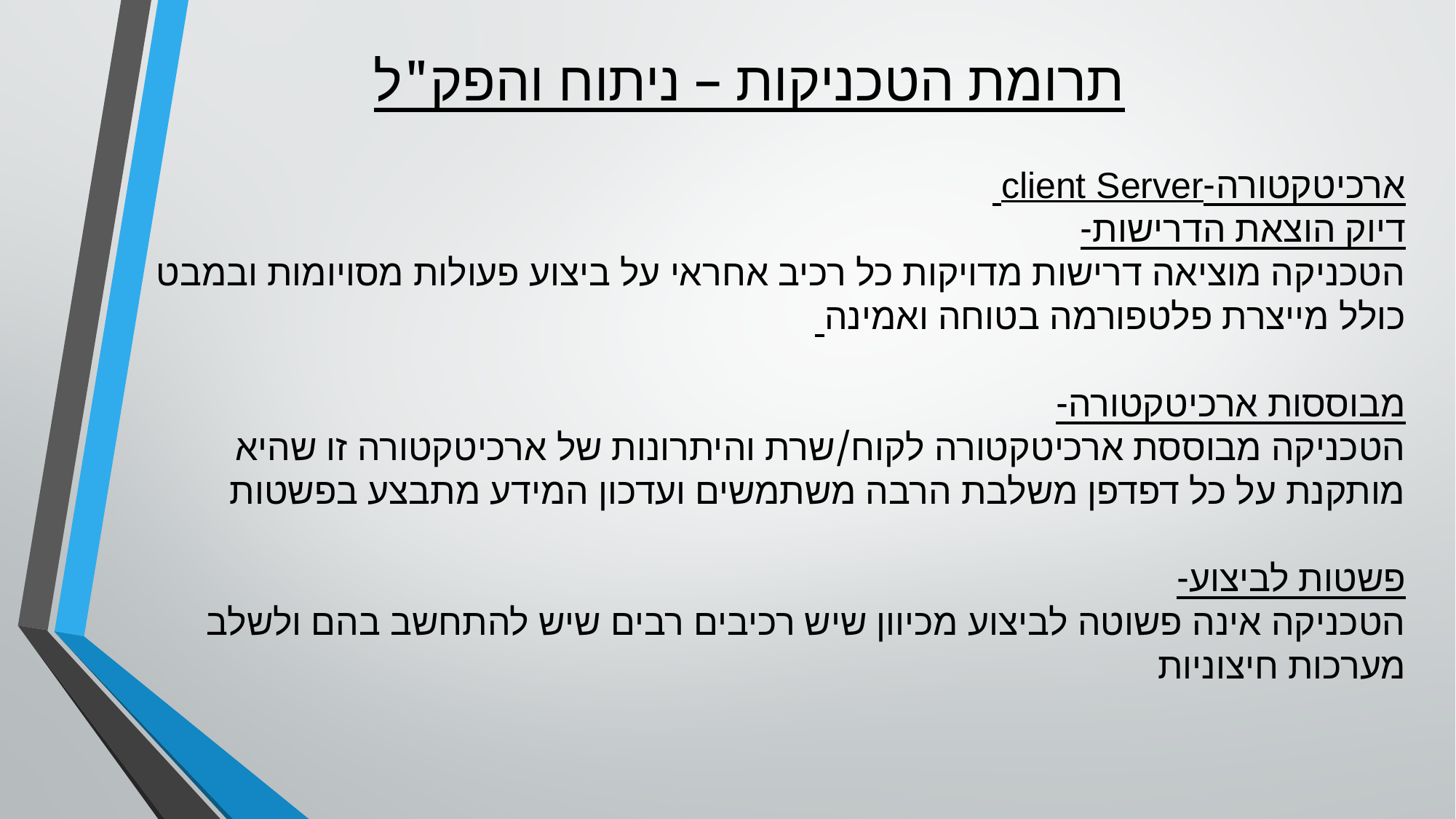

תרומת הטכניקות – ניתוח והפק"ל
ארכיטקטורה-client Server
דיוק הוצאת הדרישות-
הטכניקה מוציאה דרישות מדויקות כל רכיב אחראי על ביצוע פעולות מסויומות ובמבט כולל מייצרת פלטפורמה בטוחה ואמינה

מבוססות ארכיטקטורה-
הטכניקה מבוססת ארכיטקטורה לקוח/שרת והיתרונות של ארכיטקטורה זו שהיא מותקנת על כל דפדפן משלבת הרבה משתמשים ועדכון המידע מתבצע בפשטות

פשטות לביצוע-
הטכניקה אינה פשוטה לביצוע מכיוון שיש רכיבים רבים שיש להתחשב בהם ולשלב מערכות חיצוניות